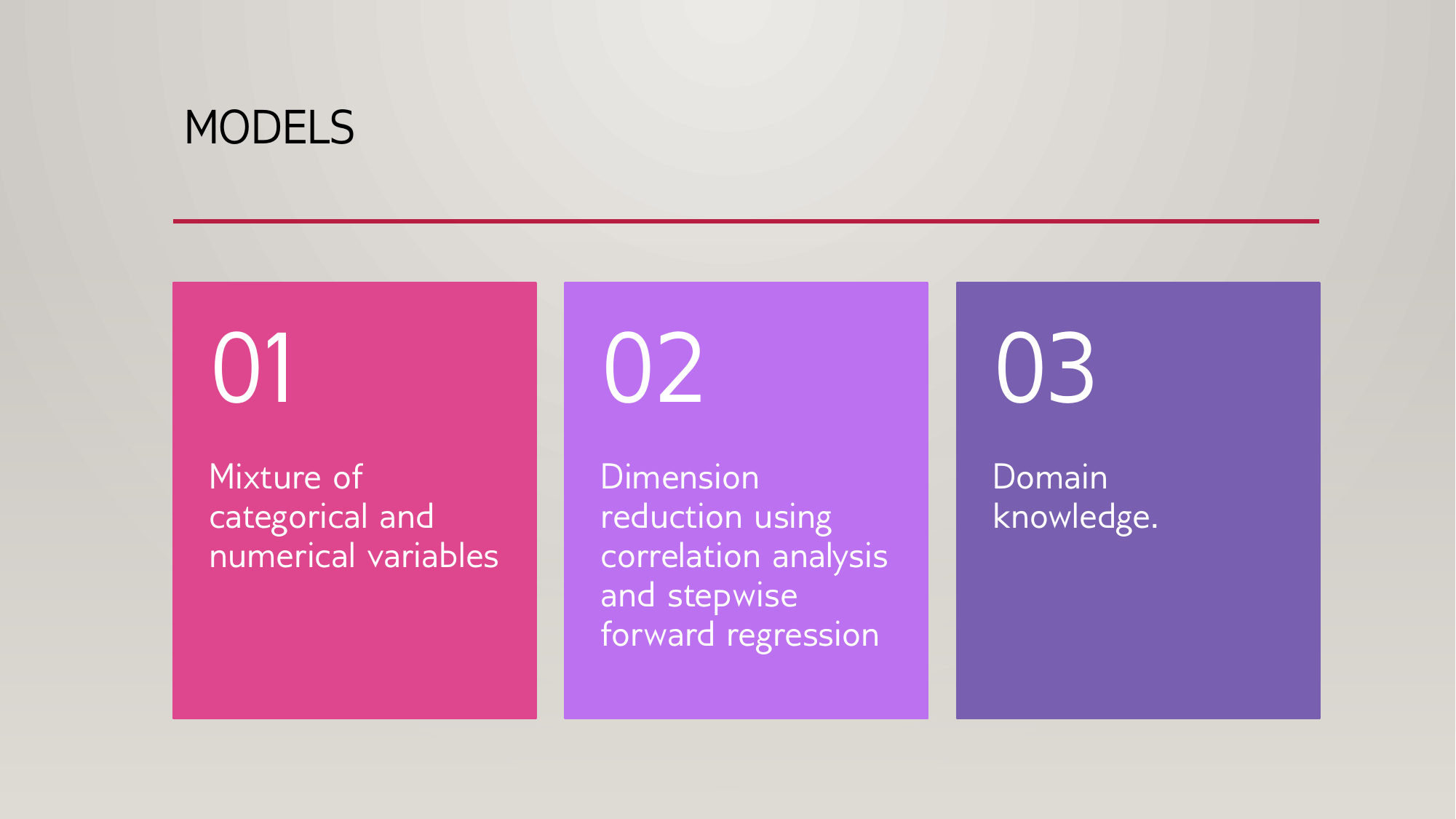

# Models

Mixture of categorical and numerical variables
01
Dimension reduction using correlation analysis and stepwise forward regression
02
Domain knowledge.
03